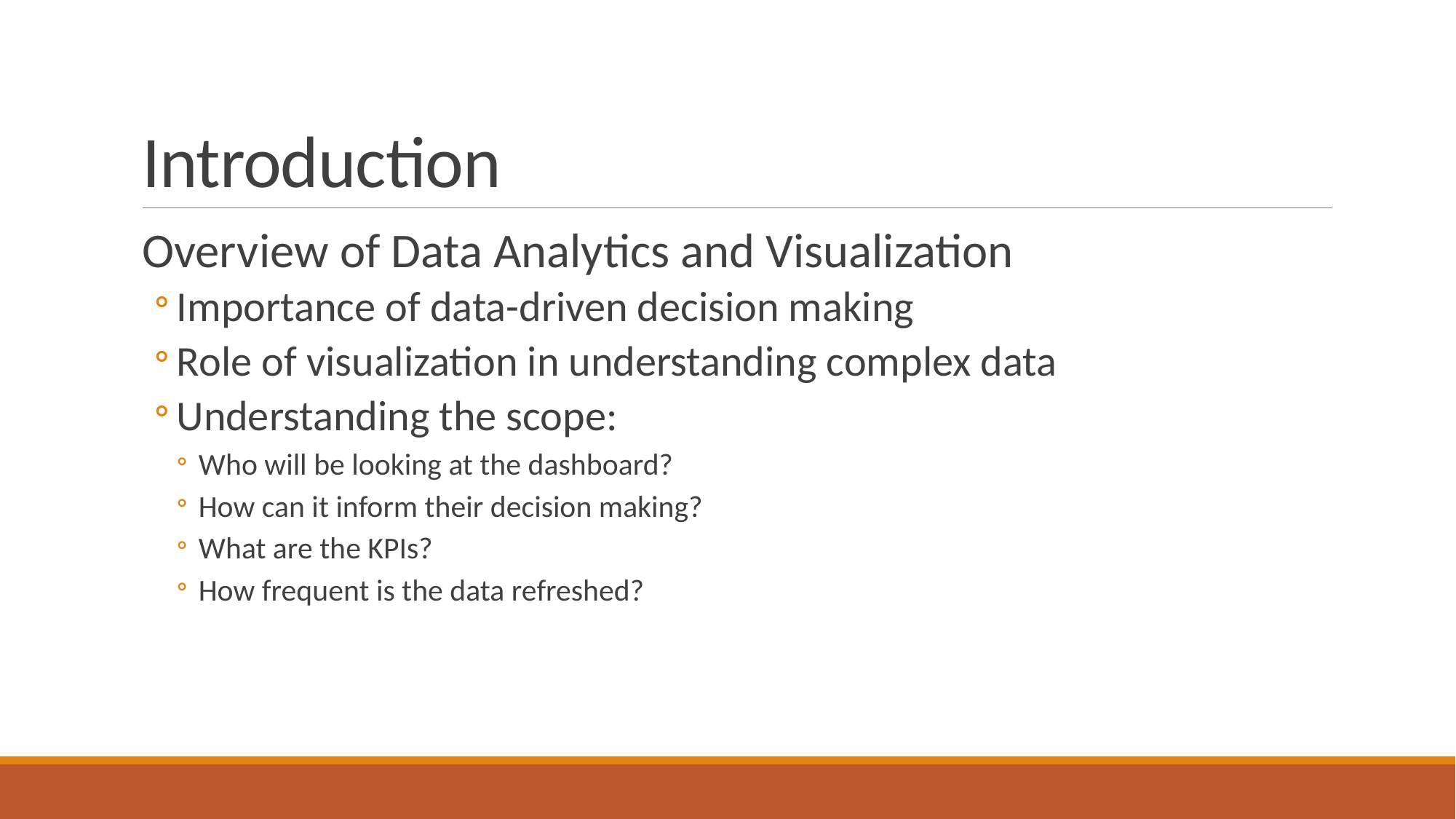

# Introduction
Overview of Data Analytics and Visualization
Importance of data-driven decision making
Role of visualization in understanding complex data
Understanding the scope:
Who will be looking at the dashboard?
How can it inform their decision making?
What are the KPIs?
How frequent is the data refreshed?